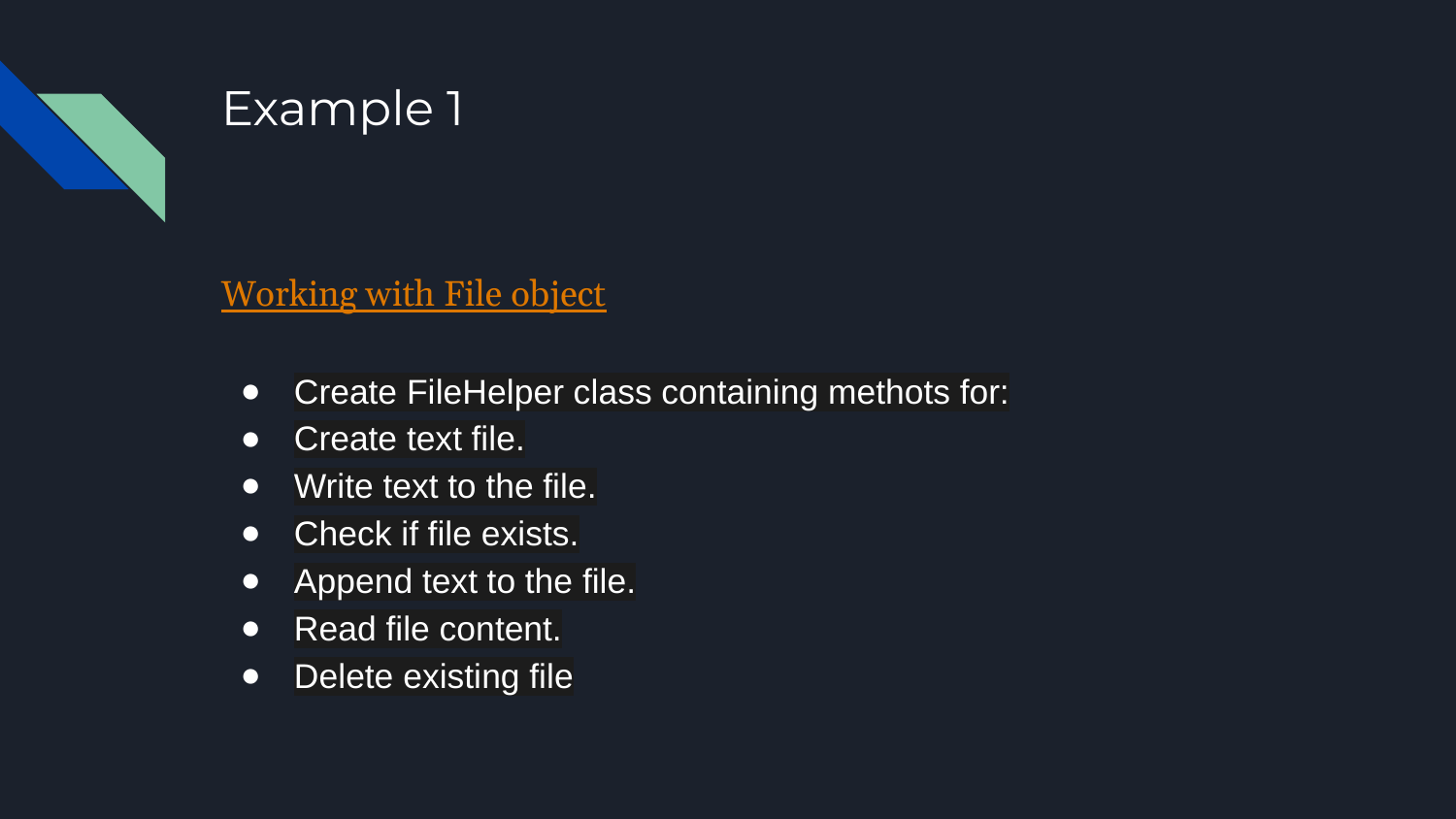

# Example 1
Working with File object

Create FileHelper class containing methots for:
Create text file.
Write text to the file.
Check if file exists.
Append text to the file.
Read file content.
Delete existing file